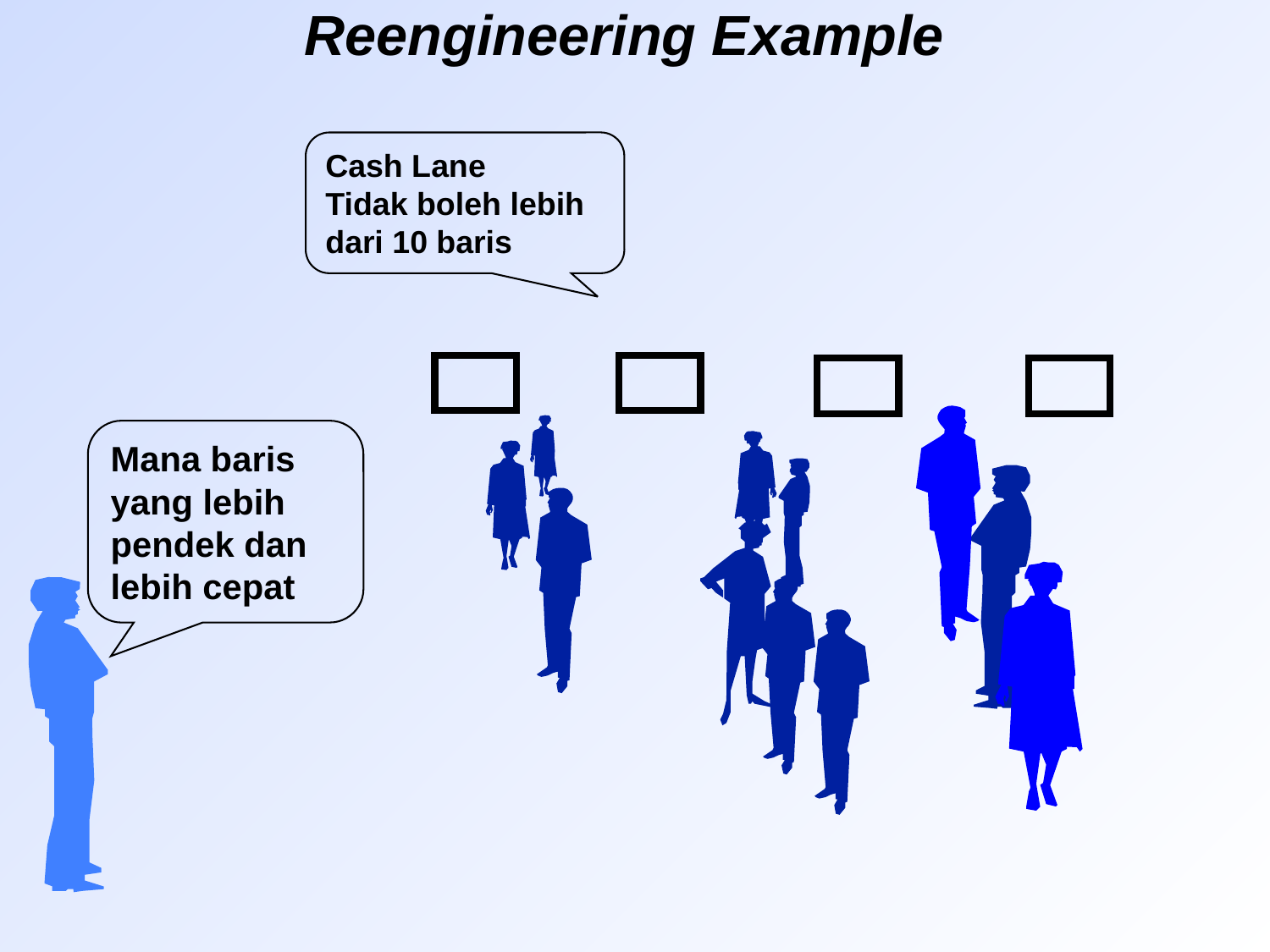

# Reengineering Example
Cash Lane
Tidak boleh lebih dari 10 baris

Mana baris yang lebih pendek dan lebih cepat